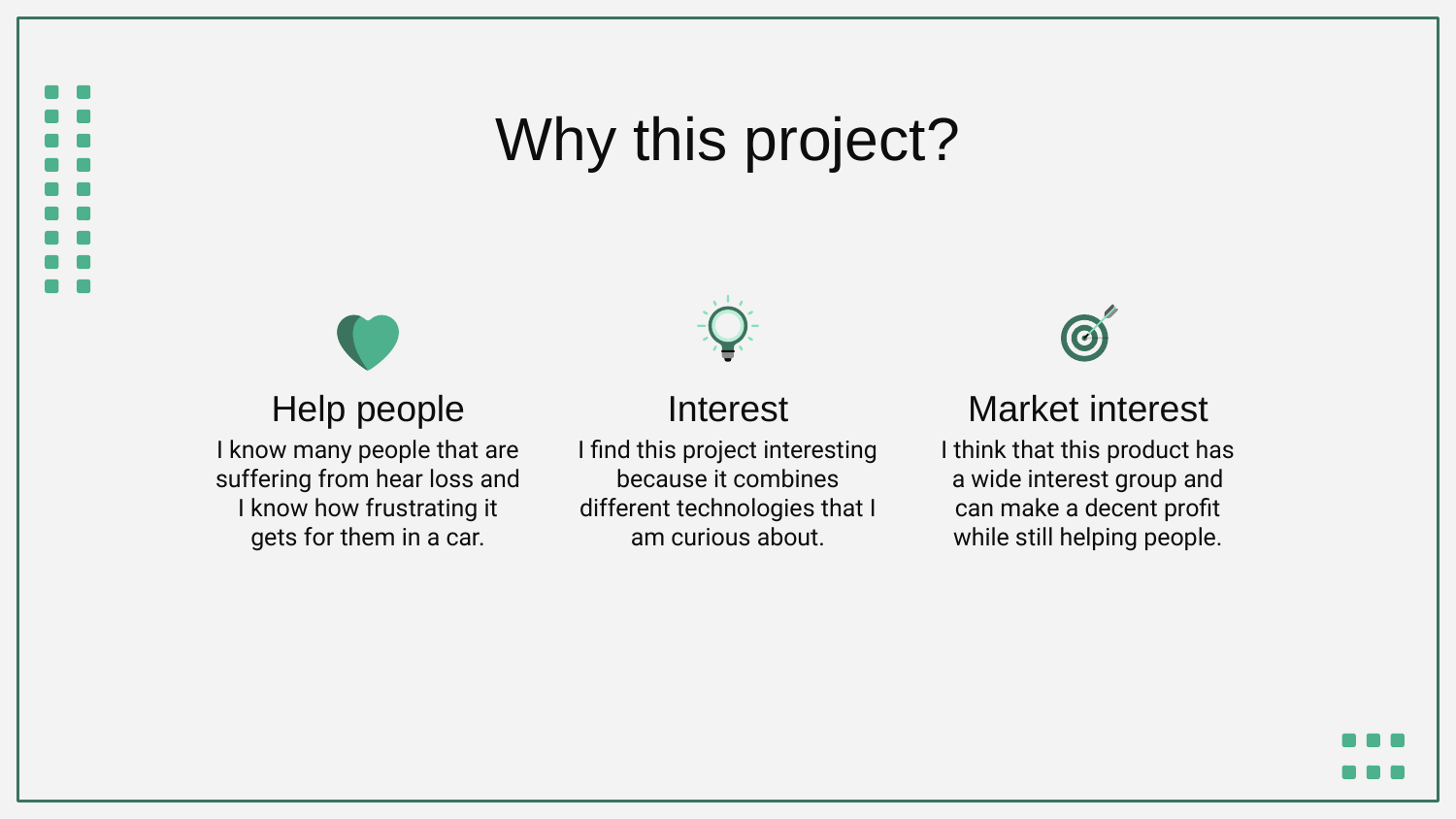

# Why this project?

Help people
Interest
Market interest
I know many people that are suffering from hear loss and I know how frustrating it gets for them in a car.
I find this project interesting because it combines different technologies that I am curious about.
I think that this product has a wide interest group and can make a decent profit while still helping people.